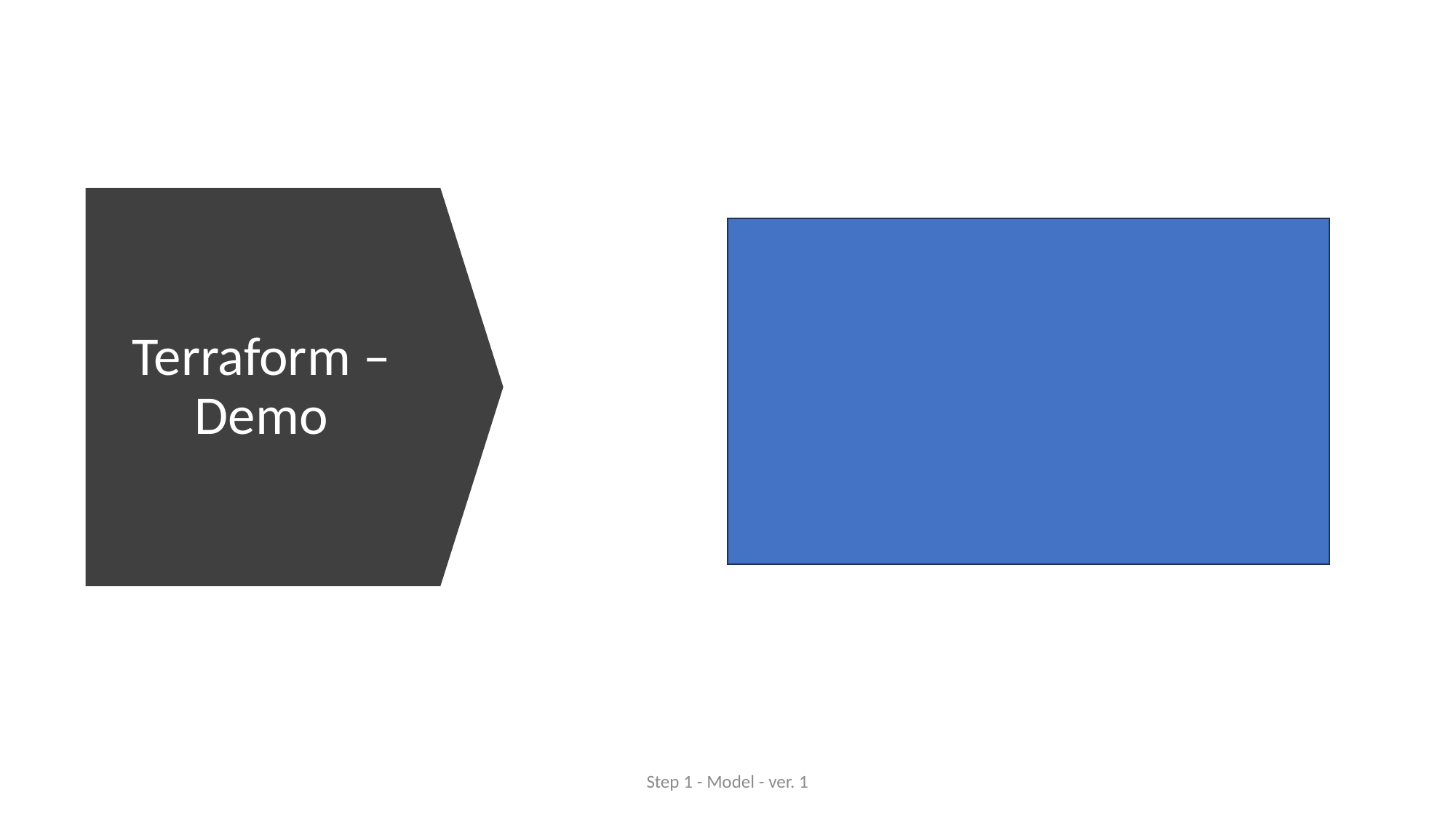

# Terraform – Demo
Step 1 - Model - ver. 1